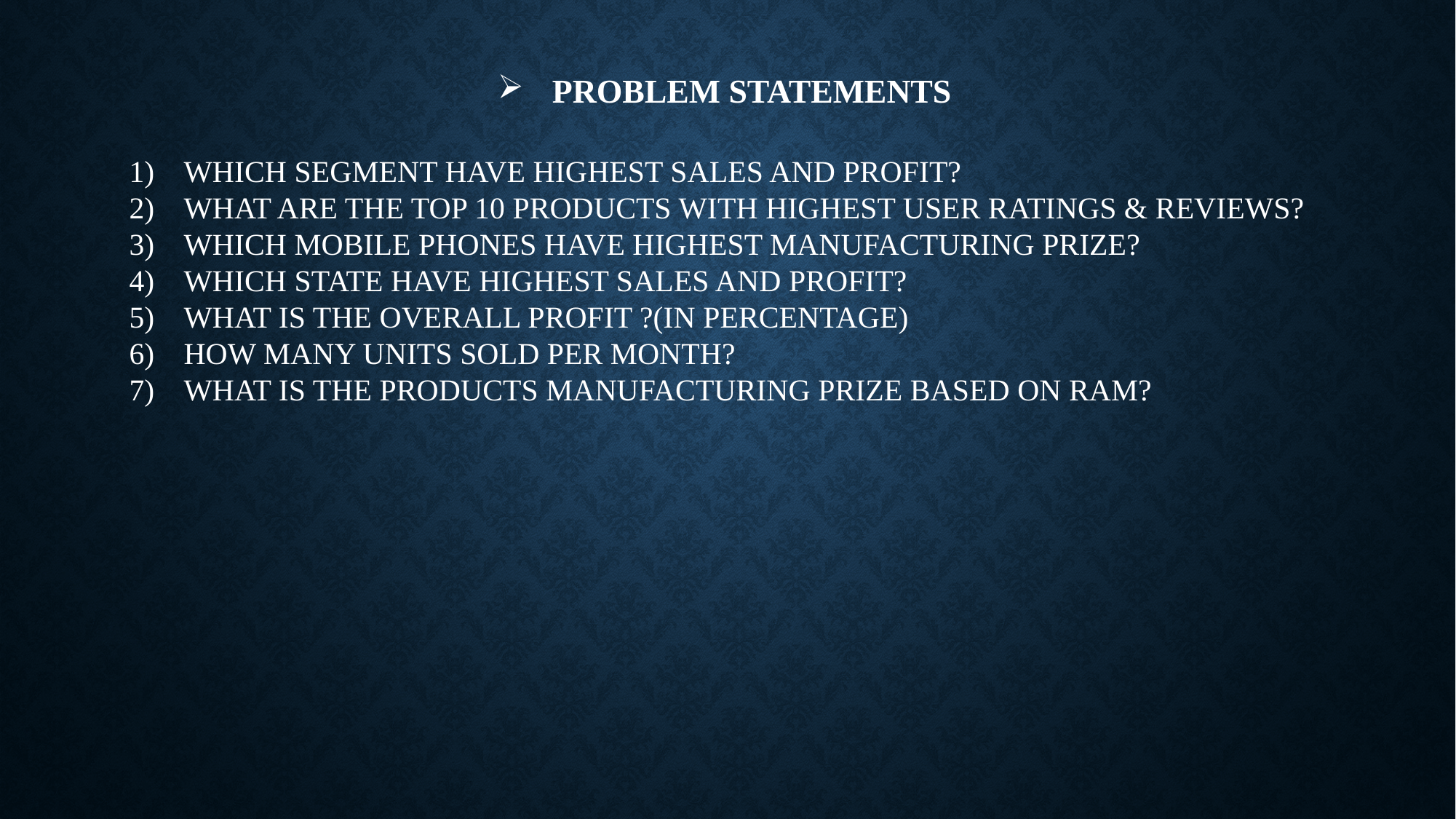

# PROBLEM STATEMENTS
WHICH SEGMENT HAVE HIGHEST SALES AND PROFIT?
WHAT ARE THE TOP 10 PRODUCTS WITH HIGHEST USER RATINGS & REVIEWS?
WHICH MOBILE PHONES HAVE HIGHEST MANUFACTURING PRIZE?
WHICH STATE HAVE HIGHEST SALES AND PROFIT?
WHAT IS THE OVERALL PROFIT ?(IN PERCENTAGE)
HOW MANY UNITS SOLD PER MONTH?
WHAT IS THE PRODUCTS MANUFACTURING PRIZE BASED ON RAM?